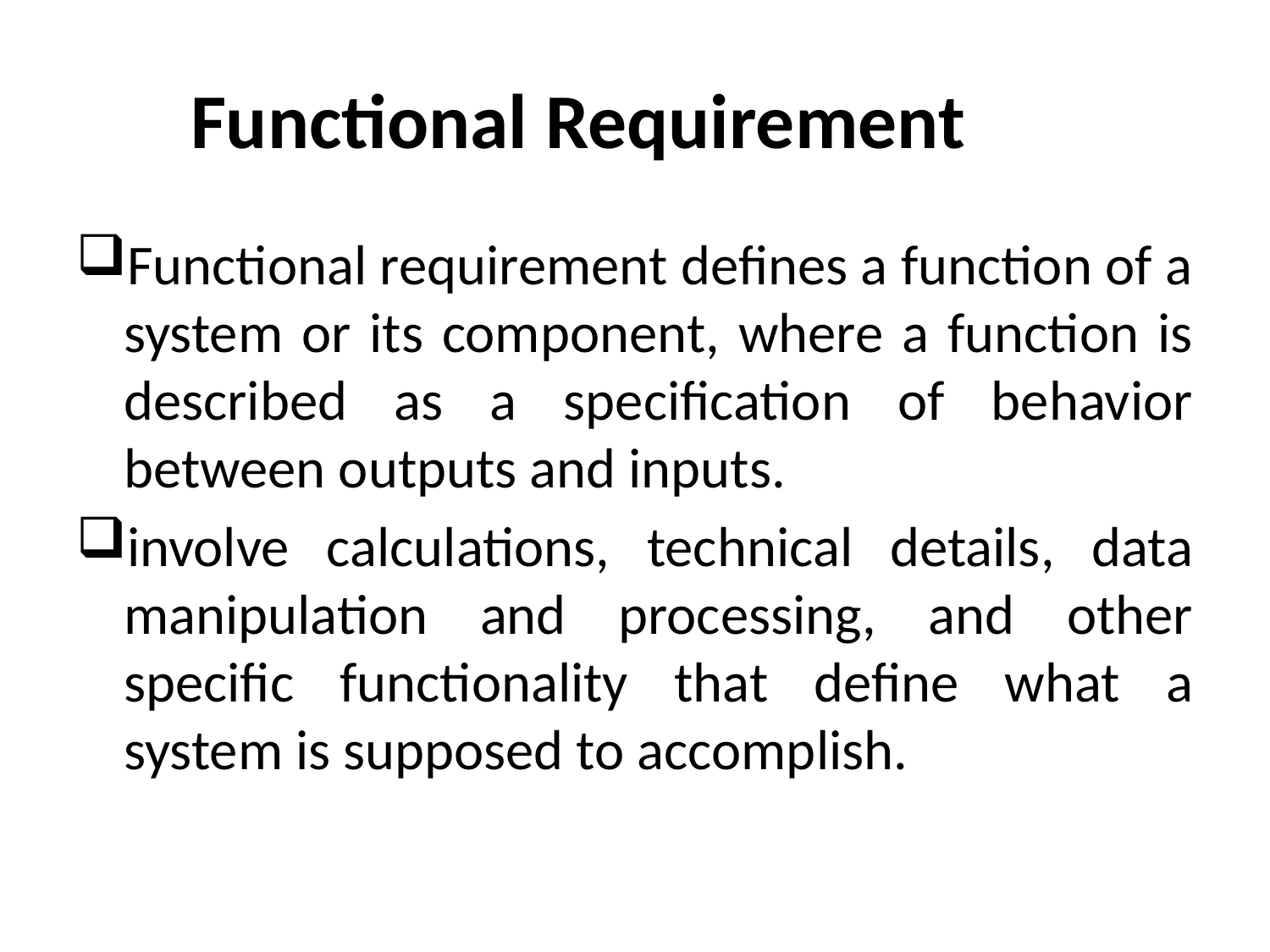

# Functional Requirement
Functional requirement defines a function of a system or its component, where a function is described as a specification of behavior between outputs and inputs.
involve calculations, technical details, data manipulation and processing, and other specific functionality that define what a system is supposed to accomplish.